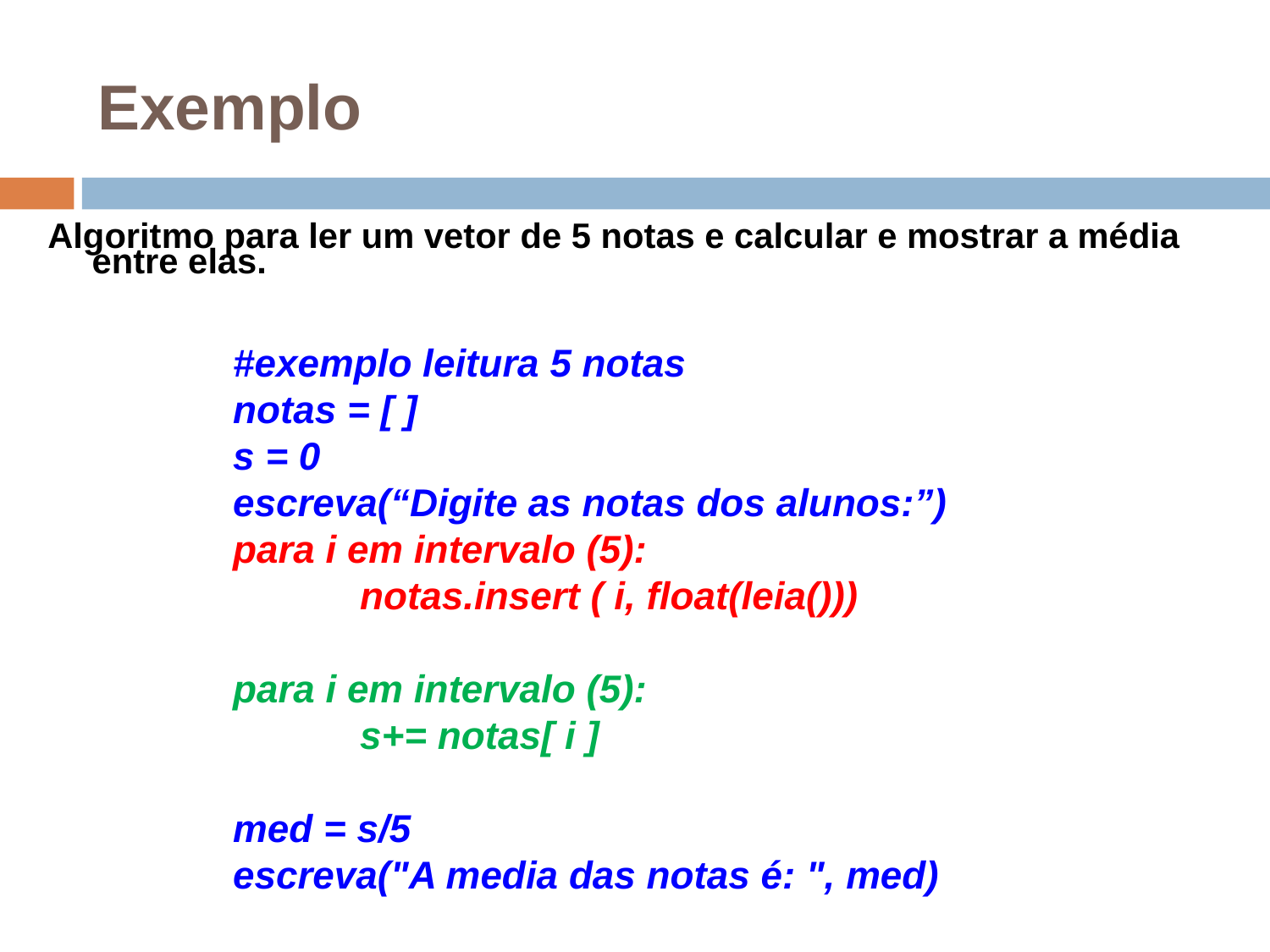

# Exemplo
Algoritmo para ler um vetor de 5 notas e calcular e mostrar a média entre elas.

#exemplo leitura 5 notas
notas = [ ]
s = 0
escreva(“Digite as notas dos alunos:”)
para i em intervalo (5):
	notas.insert ( i, float(leia()))

para i em intervalo (5):
	s+= notas[ i ]

med = s/5
escreva("A media das notas é: ", med)